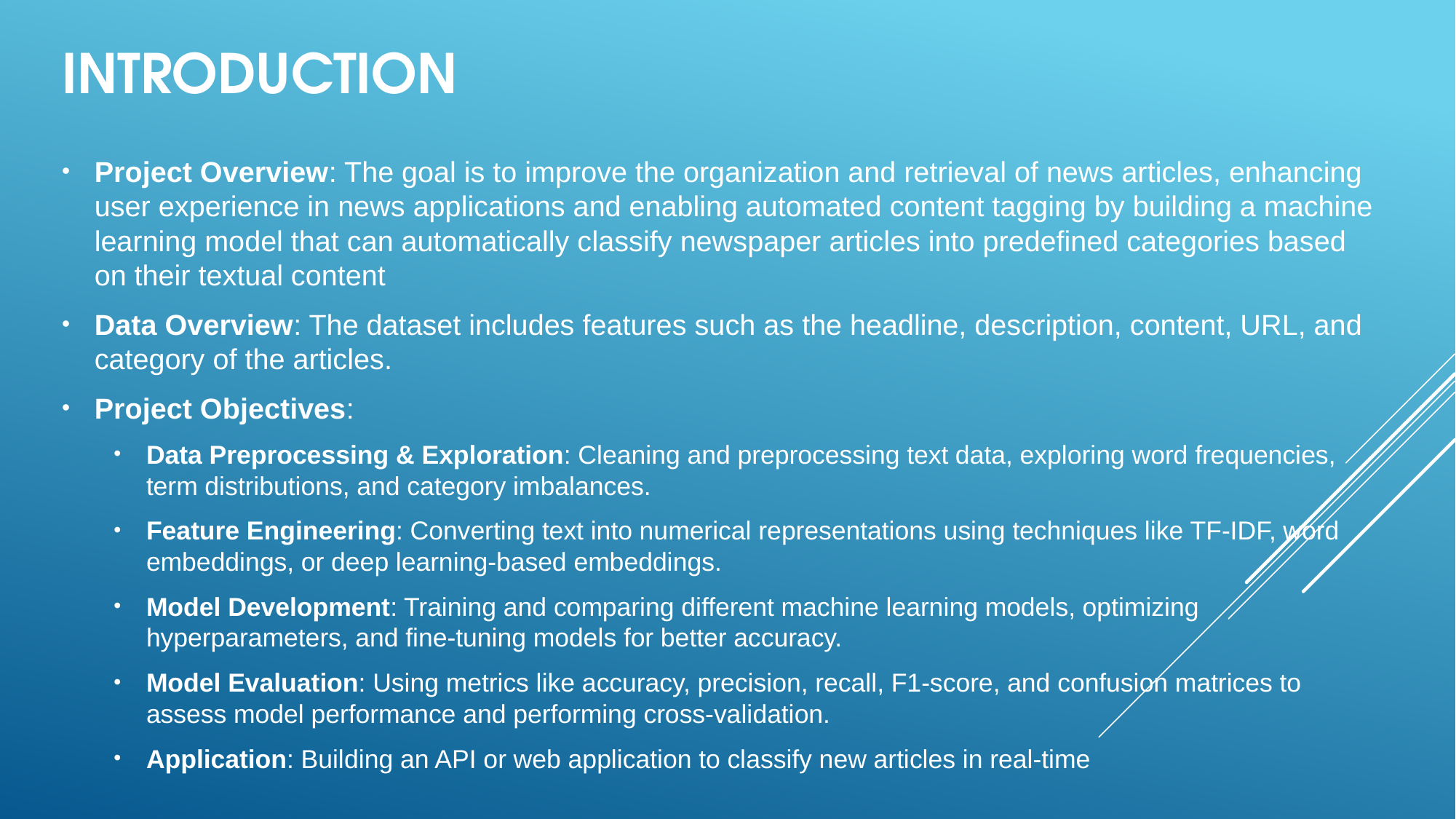

# Introduction
Project Overview: The goal is to improve the organization and retrieval of news articles, enhancing user experience in news applications and enabling automated content tagging by building a machine learning model that can automatically classify newspaper articles into predefined categories based on their textual content
Data Overview: The dataset includes features such as the headline, description, content, URL, and category of the articles.
Project Objectives:
Data Preprocessing & Exploration: Cleaning and preprocessing text data, exploring word frequencies, term distributions, and category imbalances.
Feature Engineering: Converting text into numerical representations using techniques like TF-IDF, word embeddings, or deep learning-based embeddings.
Model Development: Training and comparing different machine learning models, optimizing hyperparameters, and fine-tuning models for better accuracy.
Model Evaluation: Using metrics like accuracy, precision, recall, F1-score, and confusion matrices to assess model performance and performing cross-validation.
Application: Building an API or web application to classify new articles in real-time